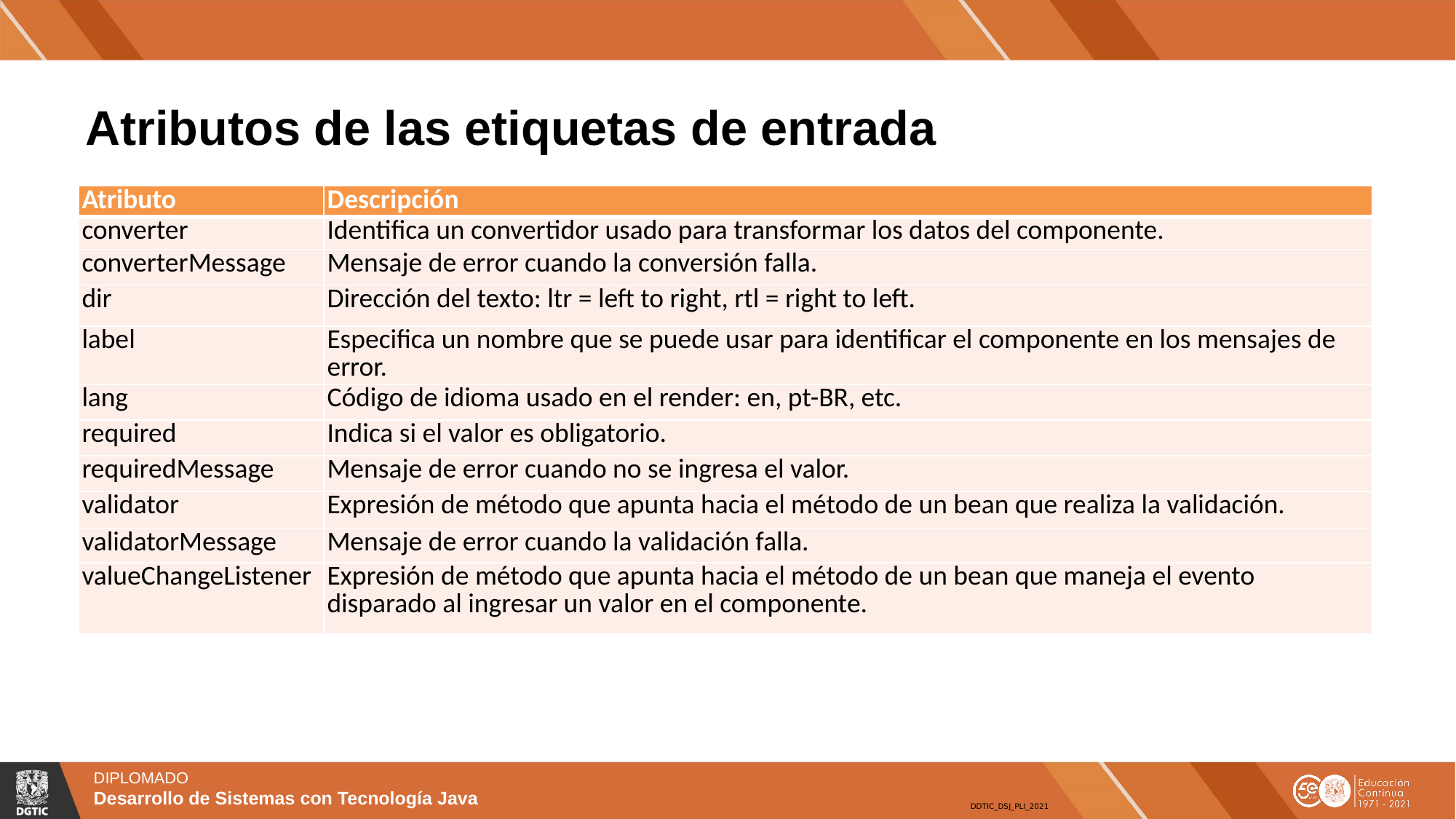

# Atributos de las etiquetas de entrada
| Atributo | Descripción |
| --- | --- |
| converter | Identifica un convertidor usado para transformar los datos del componente. |
| converterMessage | Mensaje de error cuando la conversión falla. |
| dir | Dirección del texto: ltr = left to right, rtl = right to left. |
| label | Especifica un nombre que se puede usar para identificar el componente en los mensajes de error. |
| lang | Código de idioma usado en el render: en, pt-BR, etc. |
| required | Indica si el valor es obligatorio. |
| requiredMessage | Mensaje de error cuando no se ingresa el valor. |
| validator | Expresión de método que apunta hacia el método de un bean que realiza la validación. |
| validatorMessage | Mensaje de error cuando la validación falla. |
| valueChangeListener | Expresión de método que apunta hacia el método de un bean que maneja el evento disparado al ingresar un valor en el componente. |